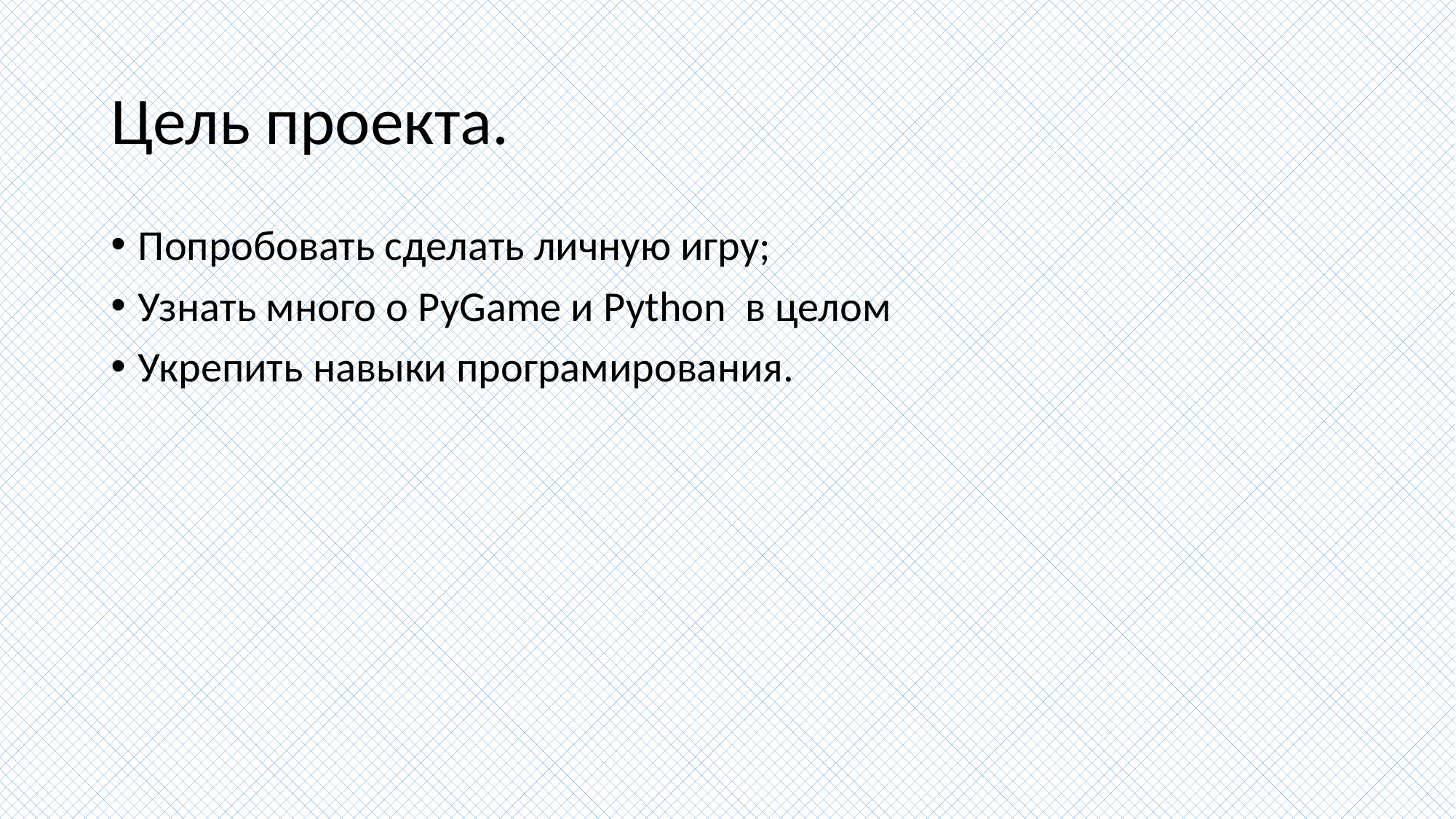

# Цель проекта.
Попробовать сделать личную игру;
Узнать много о PyGame и Python  в целом
Укрепить навыки програмирования.